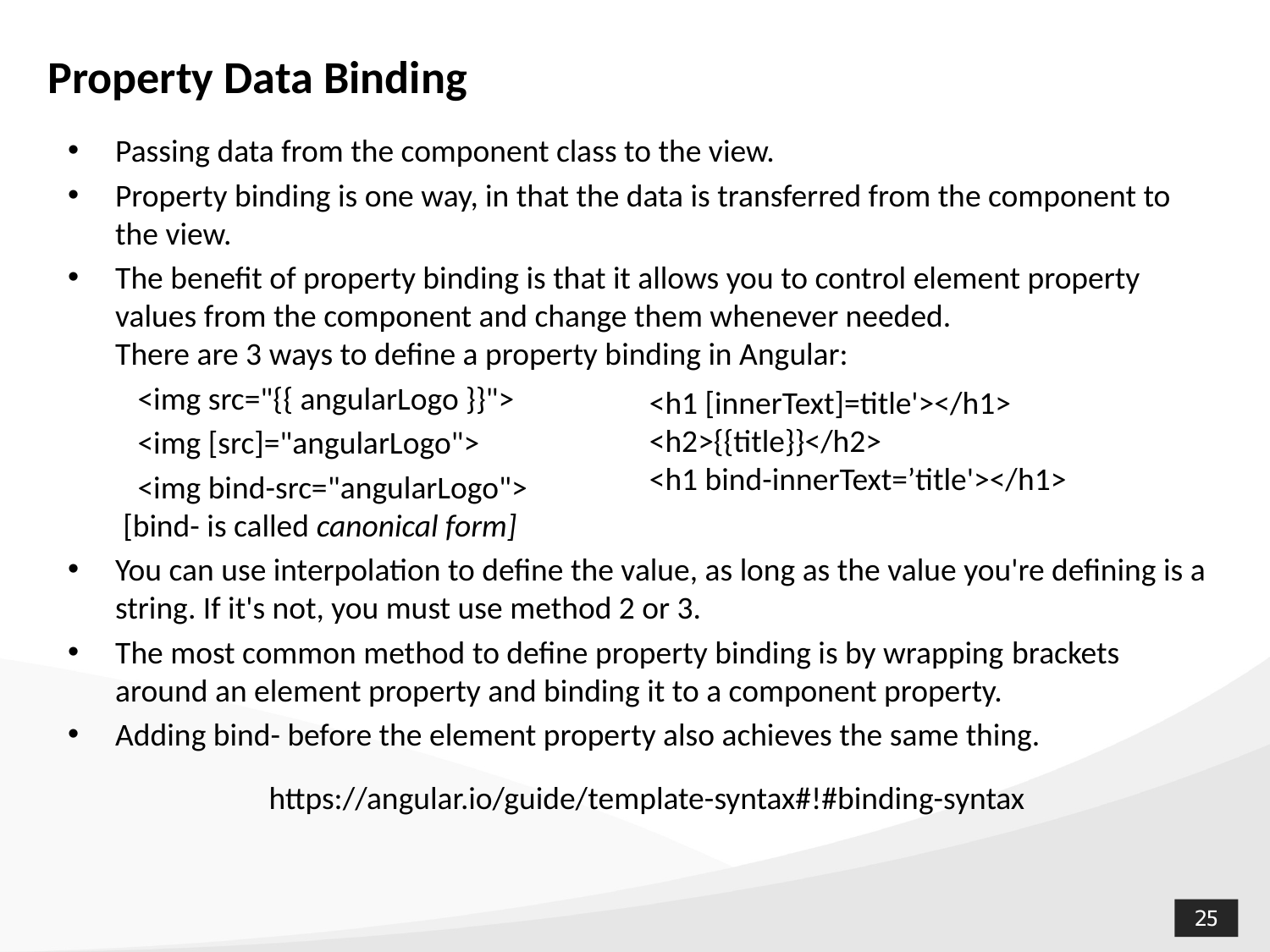

# Property Data Binding
Passing data from the component class to the view.
Property binding is one way, in that the data is transferred from the component to the view.
The benefit of property binding is that it allows you to control element property values from the component and change them whenever needed.
There are 3 ways to define a property binding in Angular:
  <img src="{{ angularLogo }}">
  <img [src]="angularLogo">
  <img bind-src="angularLogo">
[bind- is called canonical form]
You can use interpolation to define the value, as long as the value you're defining is a string. If it's not, you must use method 2 or 3.
The most common method to define property binding is by wrapping brackets around an element property and binding it to a component property.
Adding bind- before the element property also achieves the same thing.
<h1 [innerText]=title'></h1>
<h2>{{title}}</h2>
<h1 bind-innerText=’title'></h1>
https://angular.io/guide/template-syntax#!#binding-syntax